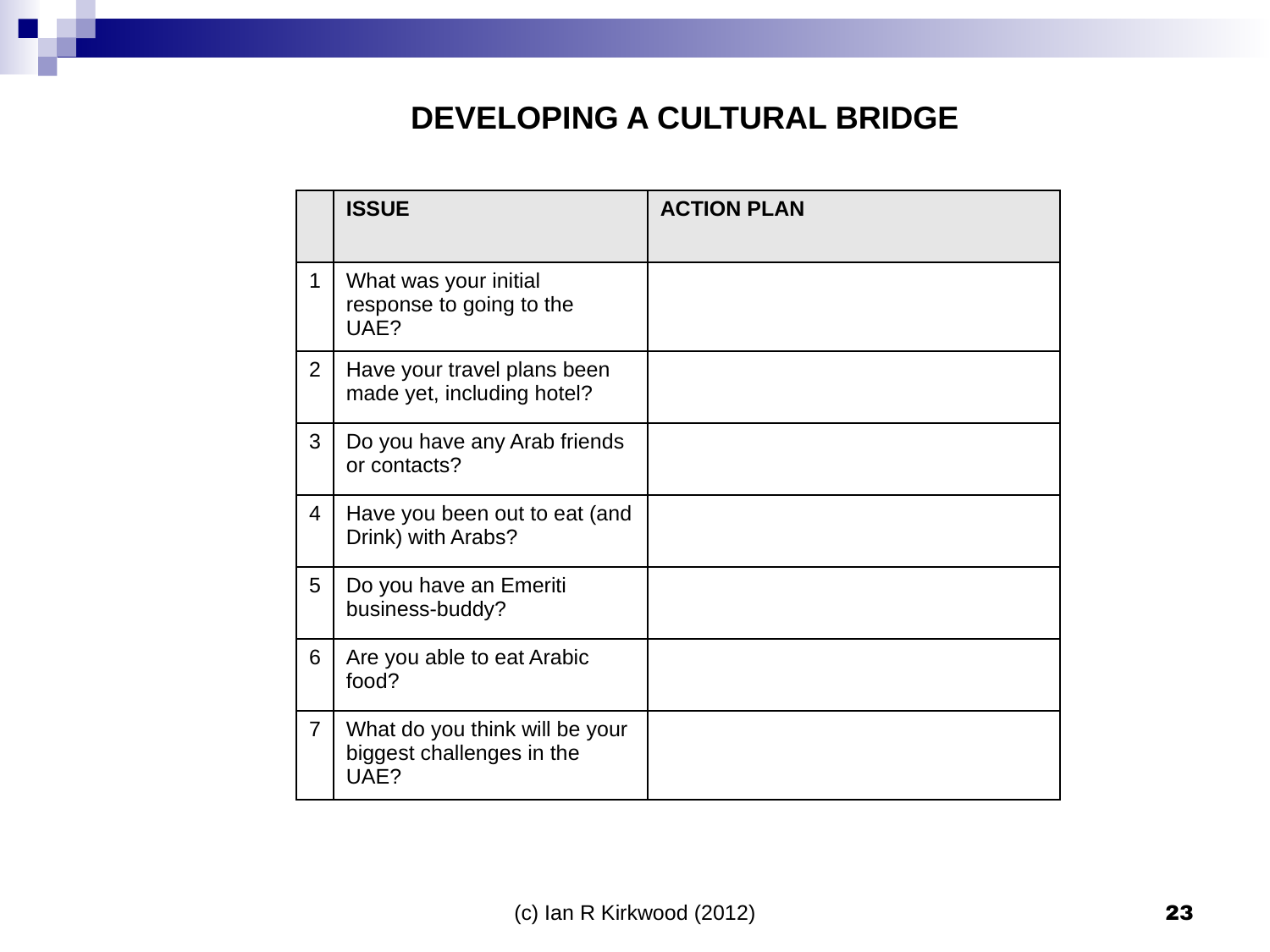

DEVELOPING A CULTURAL BRIDGE
|  | ISSUE | ACTION PLAN |
| --- | --- | --- |
| 1 | What was your initial response to going to the UAE? | . |
| 2 | Have your travel plans been made yet, including hotel? |  |
| 3 | Do you have any Arab friends or contacts? |  |
| 4 | Have you been out to eat (and Drink) with Arabs? |  |
| 5 | Do you have an Emeriti business-buddy? |  |
| 6 | Are you able to eat Arabic food? |  |
| 7 | What do you think will be your biggest challenges in the UAE? |  |

(c) Ian R Kirkwood (2012)
23